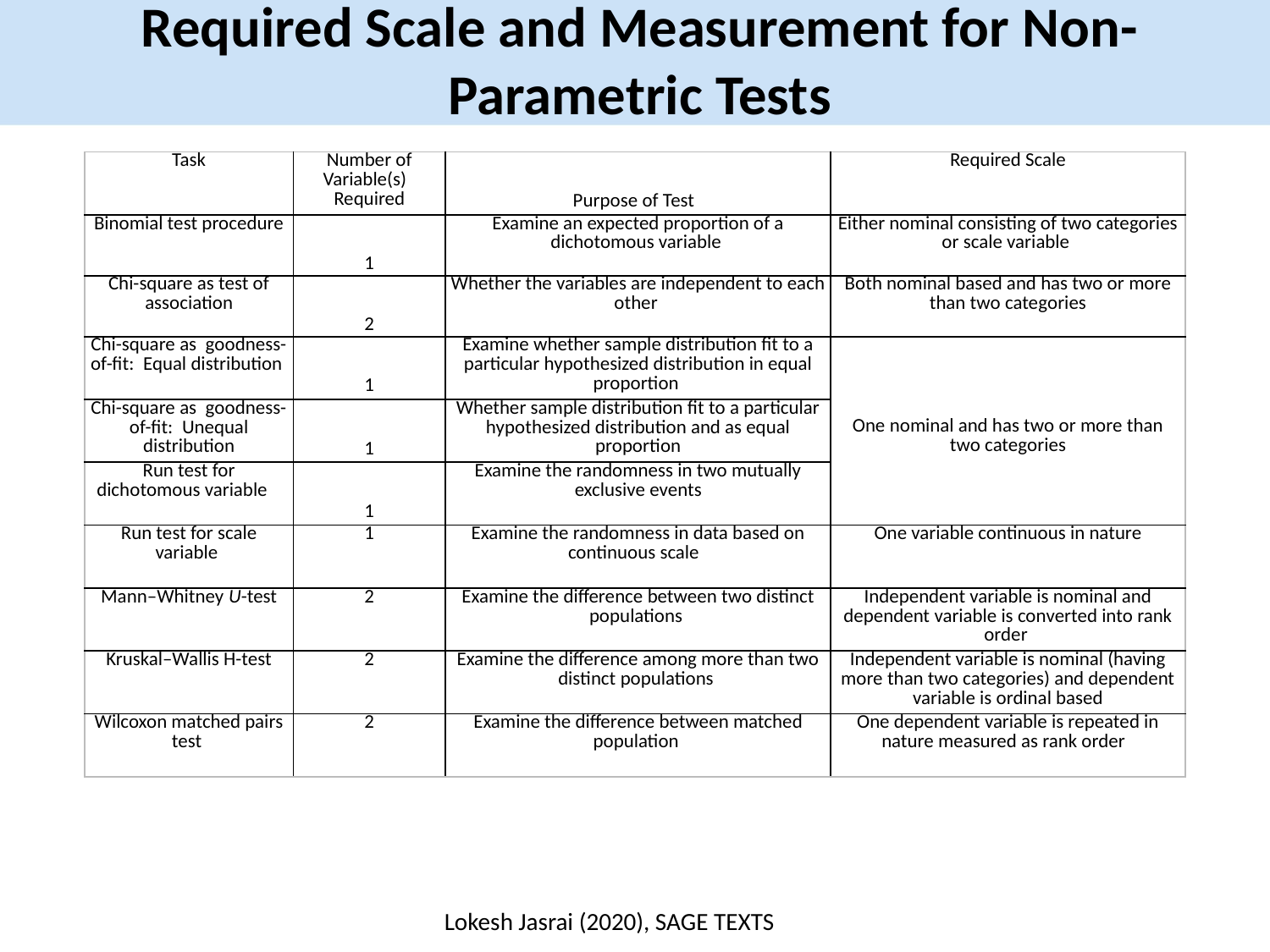

Required Scale and Measurement for Non-Parametric Tests
| Task | Number of Variable(s) Required | Purpose of Test | Required Scale |
| --- | --- | --- | --- |
| Binomial test procedure | 1 | Examine an expected proportion of a dichotomous variable | Either nominal consisting of two categories or scale variable |
| Chi-square as test of association | 2 | Whether the variables are independent to each other | Both nominal based and has two or more than two categories |
| Chi-square as goodness-of-fit: Equal distribution | 1 | Examine whether sample distribution fit to a particular hypothesized distribution in equal proportion | One nominal and has two or more than two categories |
| Chi-square as goodness-of-fit: Unequal distribution | 1 | Whether sample distribution fit to a particular hypothesized distribution and as equal proportion |  |
| Run test for dichotomous variable | 1 | Examine the randomness in two mutually exclusive events |  |
| Run test for scale variable | 1 | Examine the randomness in data based on continuous scale | One variable continuous in nature |
| Mann–Whitney U-test | 2 | Examine the difference between two distinct populations | Independent variable is nominal and dependent variable is converted into rank order |
| Kruskal–Wallis H-test | 2 | Examine the difference among more than two distinct populations | Independent variable is nominal (having more than two categories) and dependent variable is ordinal based |
| Wilcoxon matched pairs test | 2 | Examine the difference between matched population | One dependent variable is repeated in nature measured as rank order |
Lokesh Jasrai (2020), SAGE TEXTS